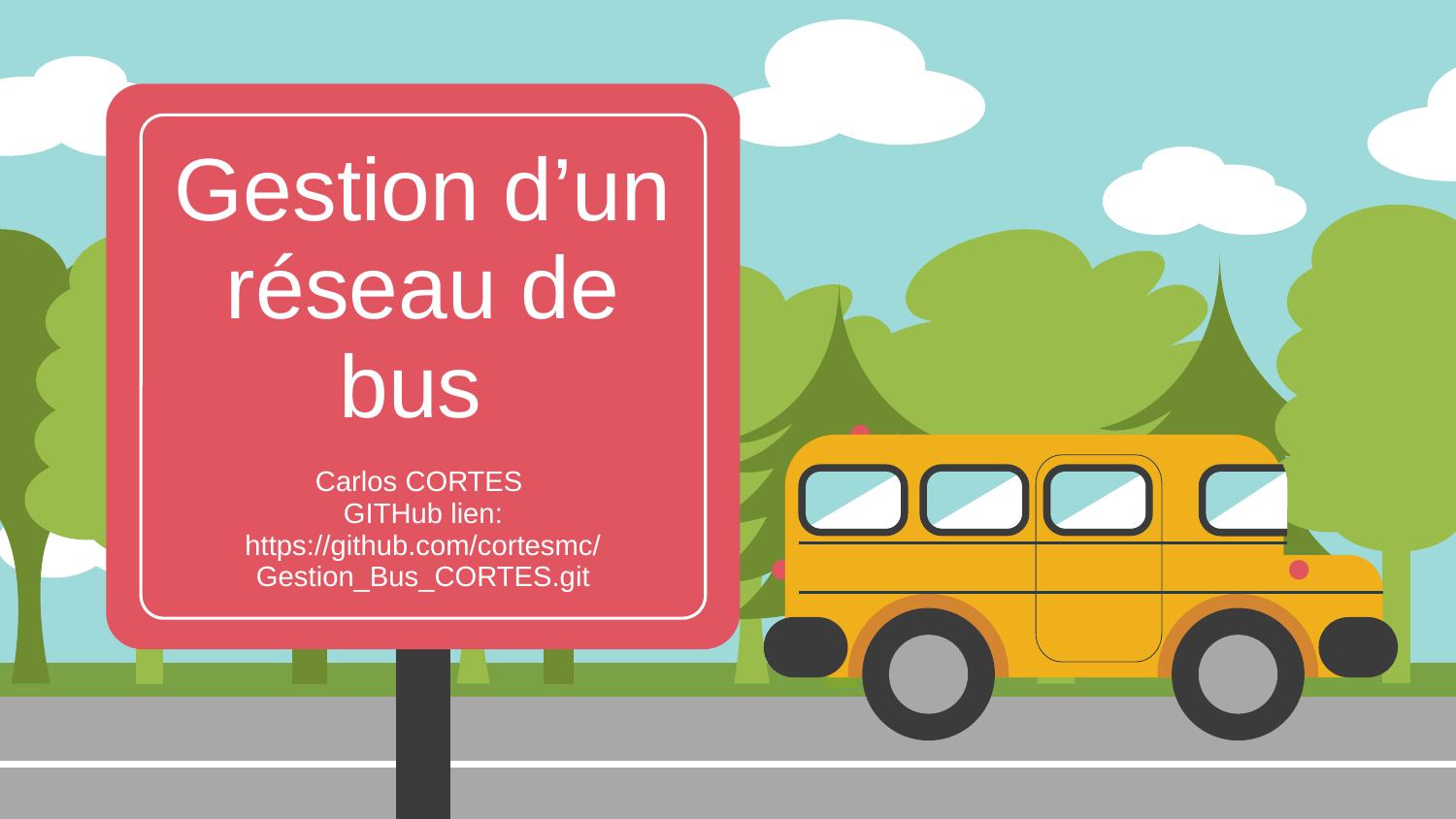

# Gestion d’un réseau de bus

Carlos CORTES
GITHub lien:
https://github.com/cortesmc/Gestion_Bus_CORTES.git